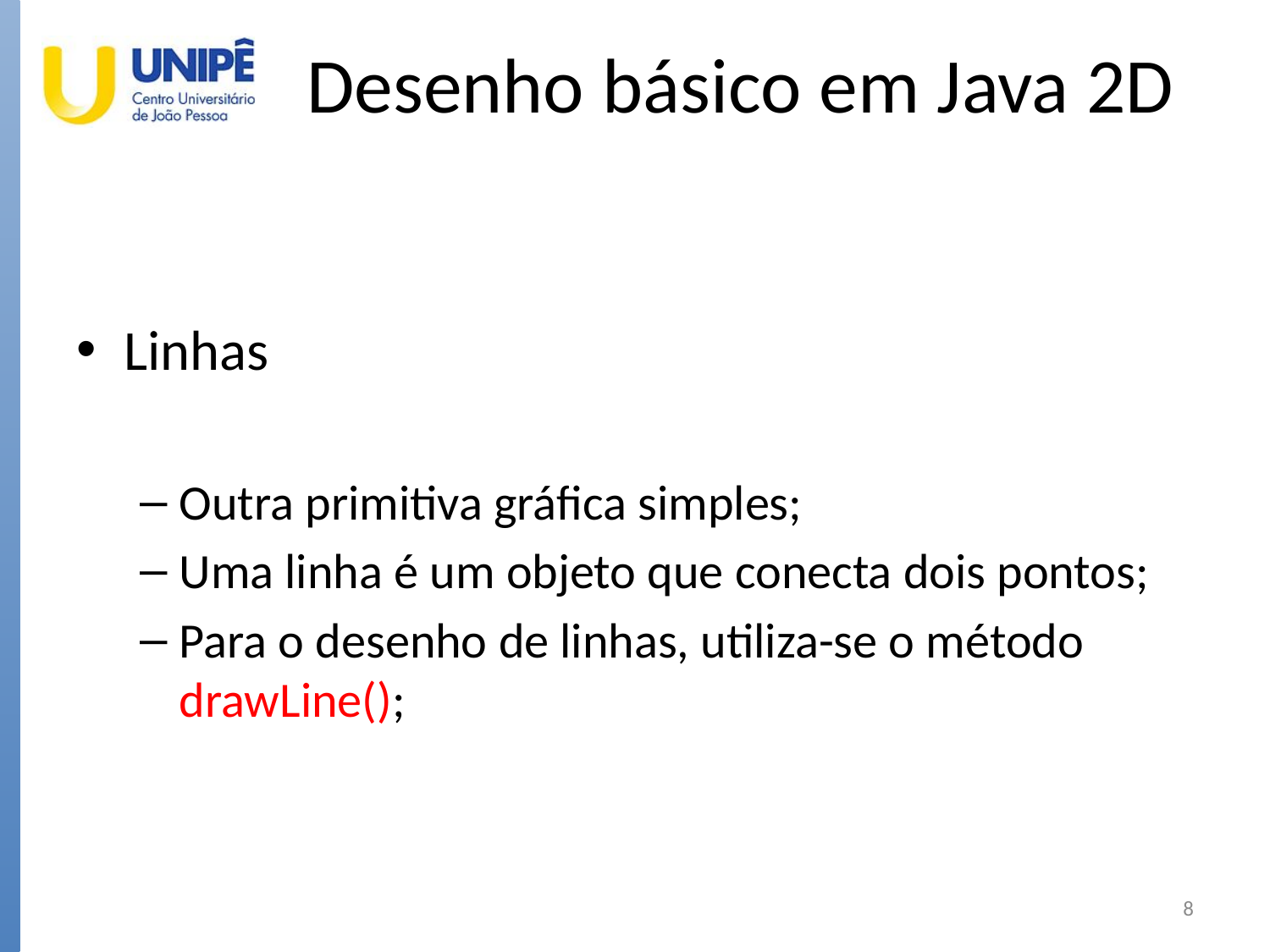

# Desenho básico em Java 2D
Linhas

Outra primitiva gráfica simples;
Uma linha é um objeto que conecta dois pontos;
Para o desenho de linhas, utiliza-se o método drawLine();

8